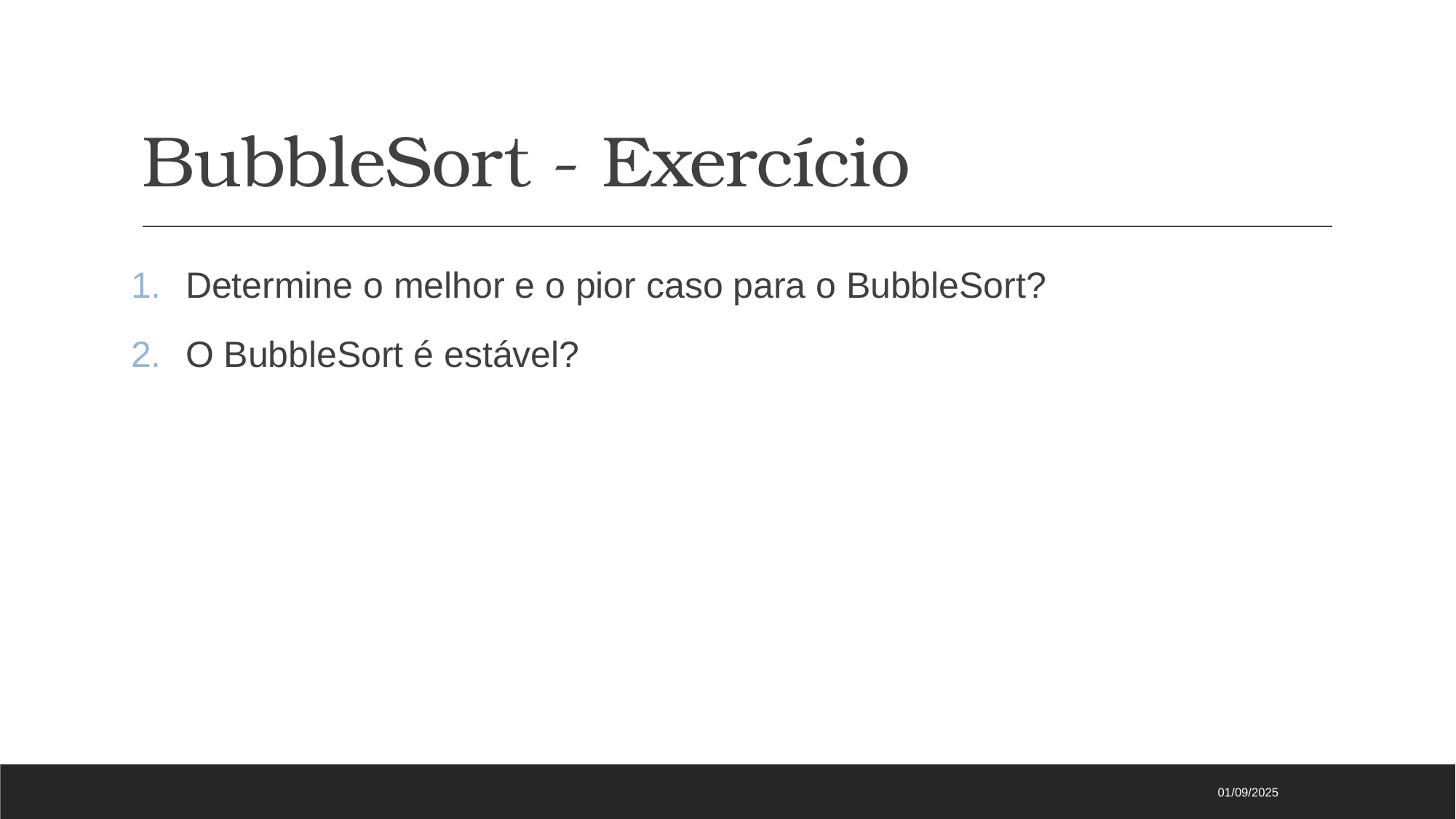

# BubbleSort - Exercício
Determine o melhor e o pior caso para o BubbleSort?
O BubbleSort é estável?
01/09/2025